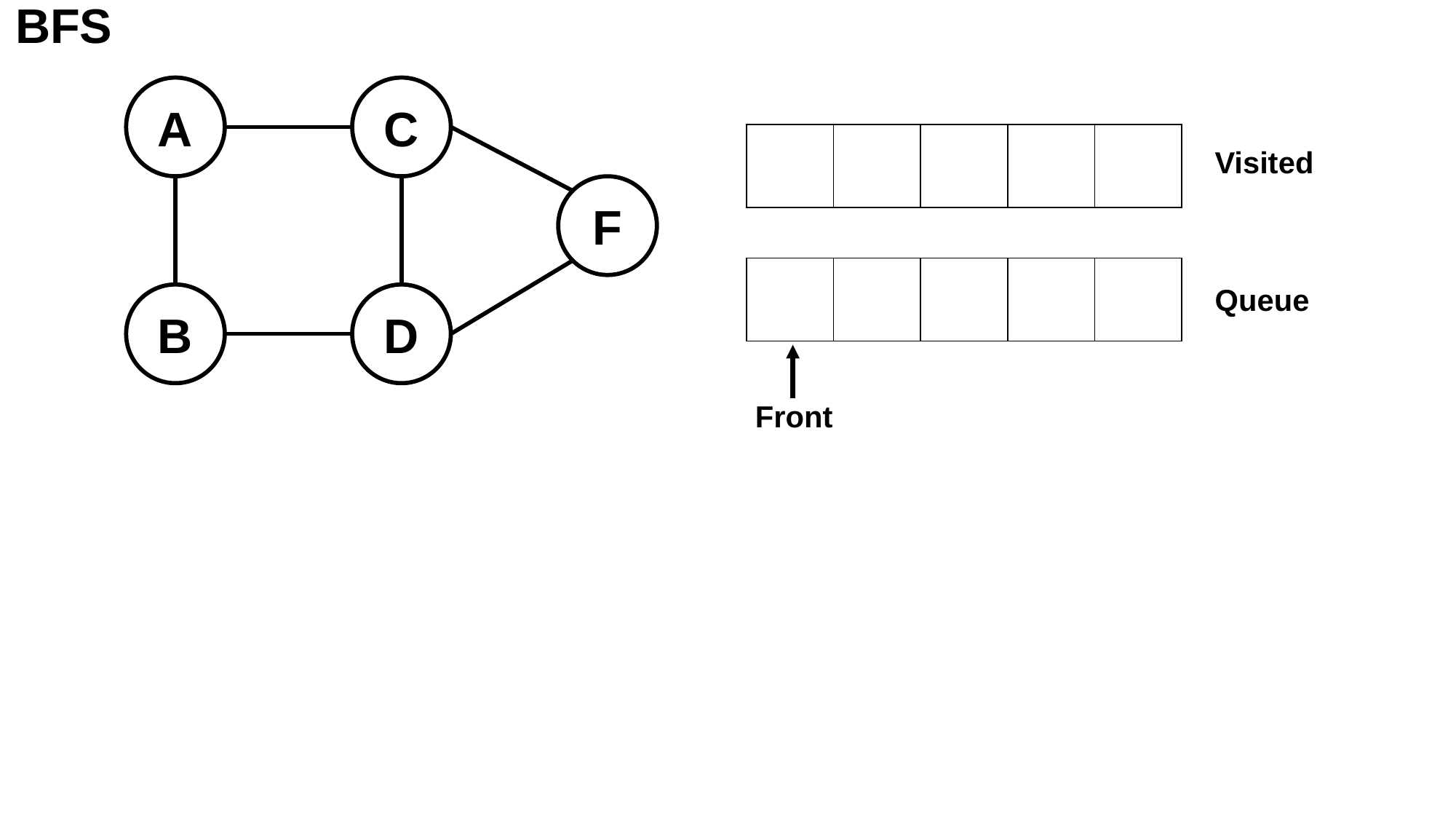

BFS
A
C
|  |  |  |  |  |
| --- | --- | --- | --- | --- |
Visited
F
|  |  |  |  |  |
| --- | --- | --- | --- | --- |
Queue
B
D
Front